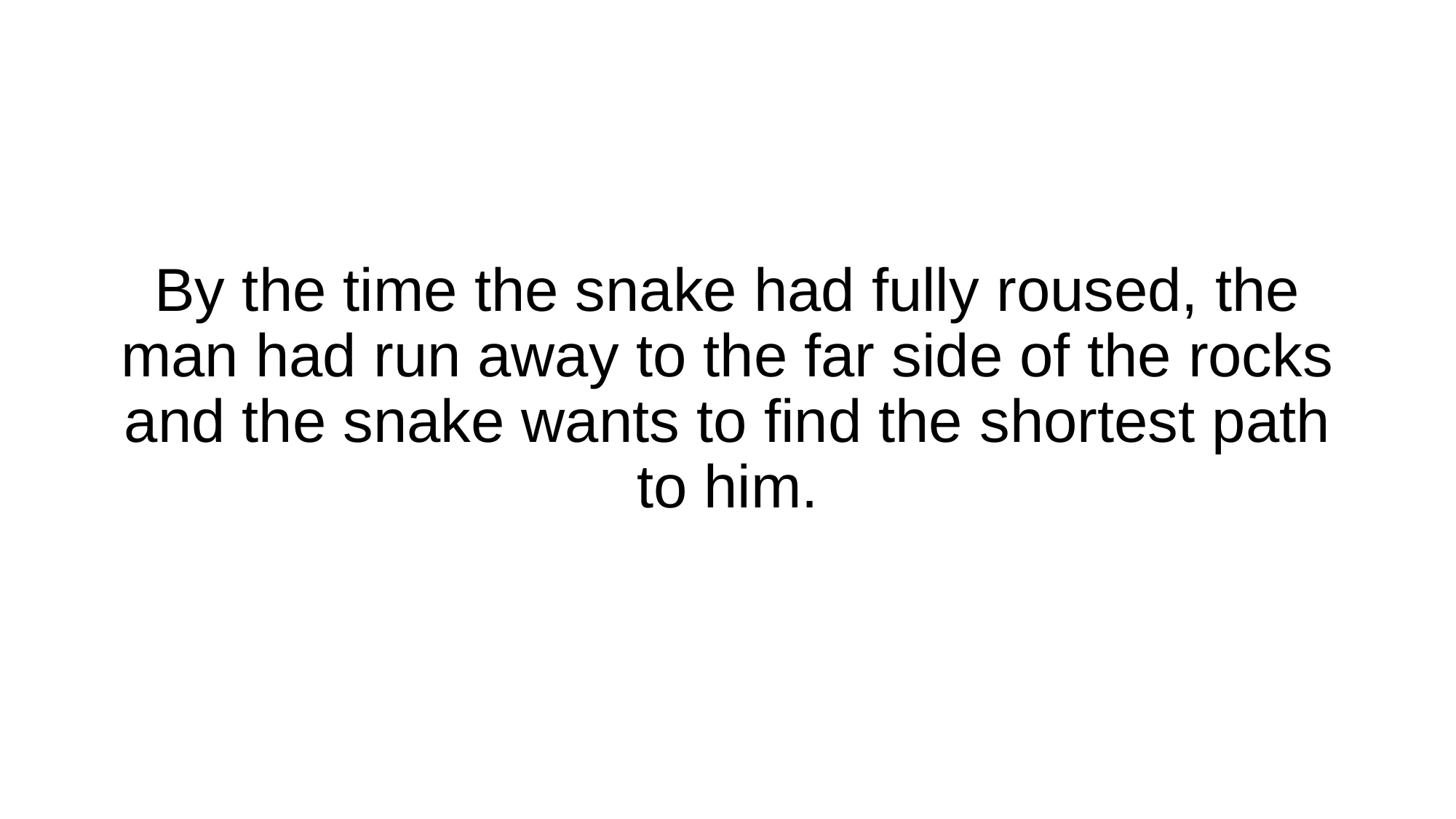

By the time the snake had fully roused, the man had run away to the far side of the rocks and the snake wants to find the shortest path to him.